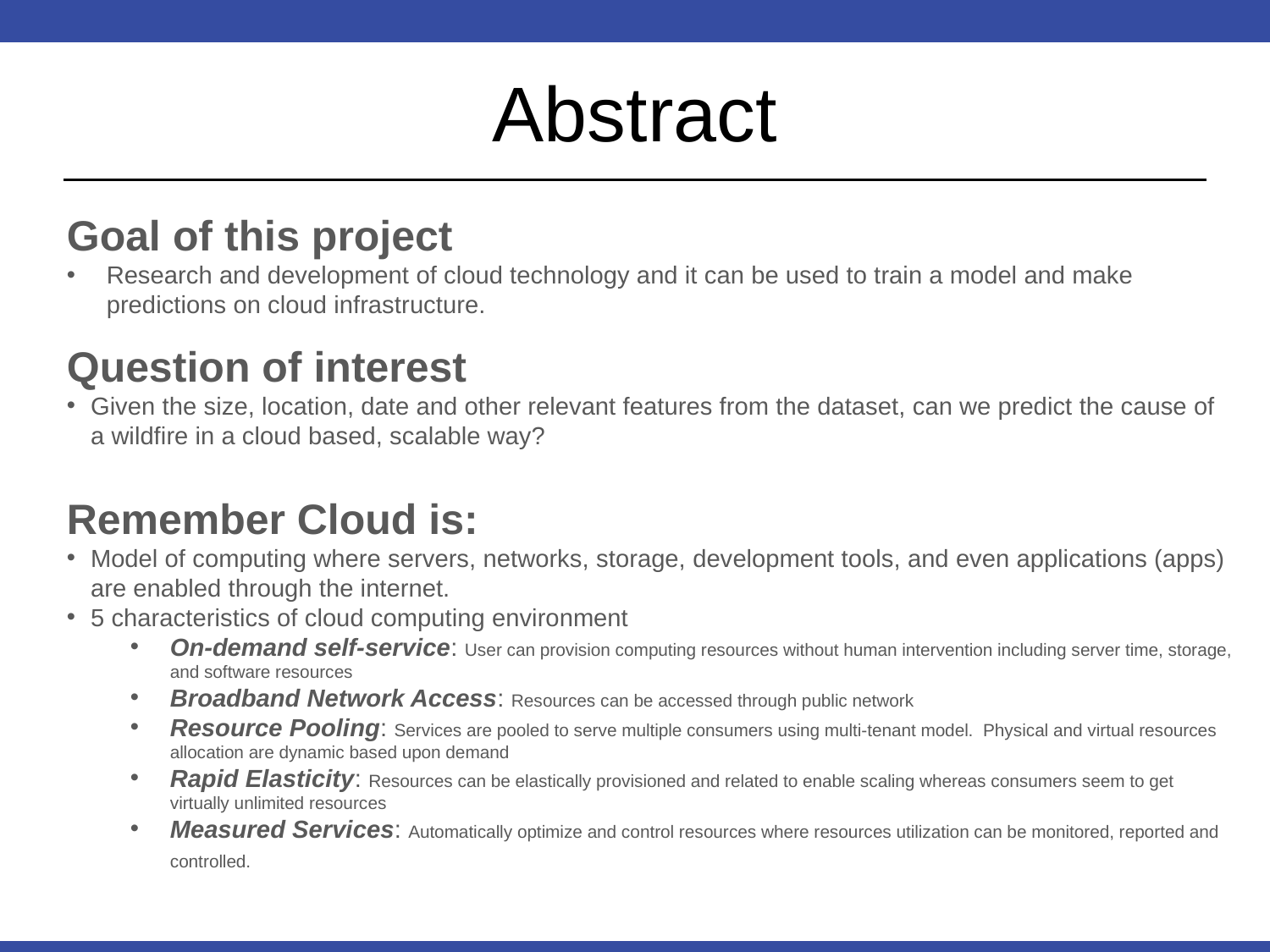

# Abstract
Goal of this project
Research and development of cloud technology and it can be used to train a model and make predictions on cloud infrastructure.

Question of interest
Given the size, location, date and other relevant features from the dataset, can we predict the cause of a wildfire in a cloud based, scalable way?

Remember Cloud is:
Model of computing where servers, networks, storage, development tools, and even applications (apps) are enabled through the internet.
5 characteristics of cloud computing environment
On-demand self-service: User can provision computing resources without human intervention including server time, storage, and software resources
Broadband Network Access: Resources can be accessed through public network
Resource Pooling: Services are pooled to serve multiple consumers using multi-tenant model.  Physical and virtual resources allocation are dynamic based upon demand
Rapid Elasticity: Resources can be elastically provisioned and related to enable scaling whereas consumers seem to get virtually unlimited resources
Measured Services: Automatically optimize and control resources where resources utilization can be monitored, reported and controlled.